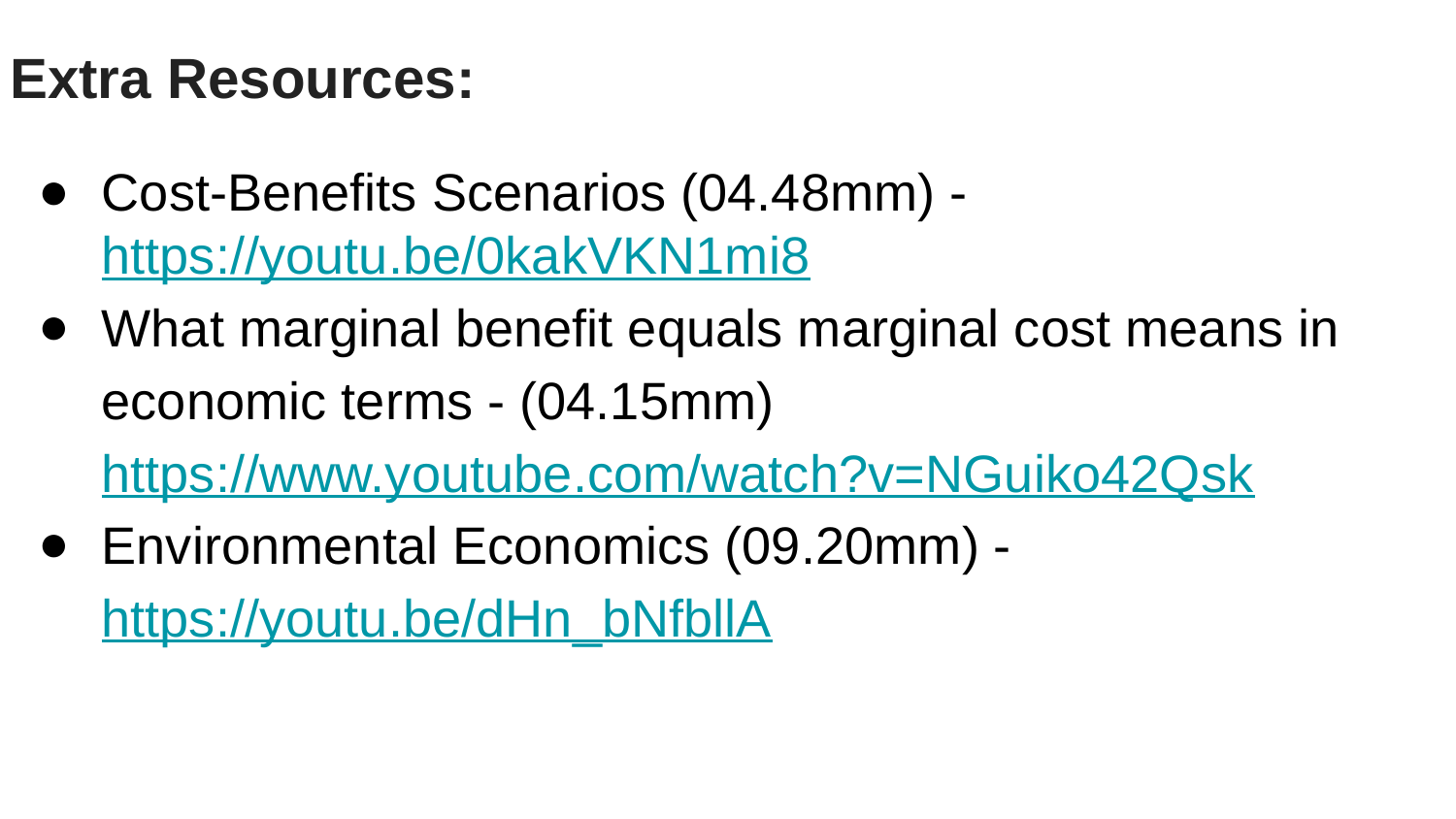

Extra Resources:
Cost-Benefits Scenarios (04.48mm) - https://youtu.be/0kakVKN1mi8
What marginal benefit equals marginal cost means in economic terms - (04.15mm) https://www.youtube.com/watch?v=NGuiko42Qsk
Environmental Economics (09.20mm) - https://youtu.be/dHn_bNfbllA